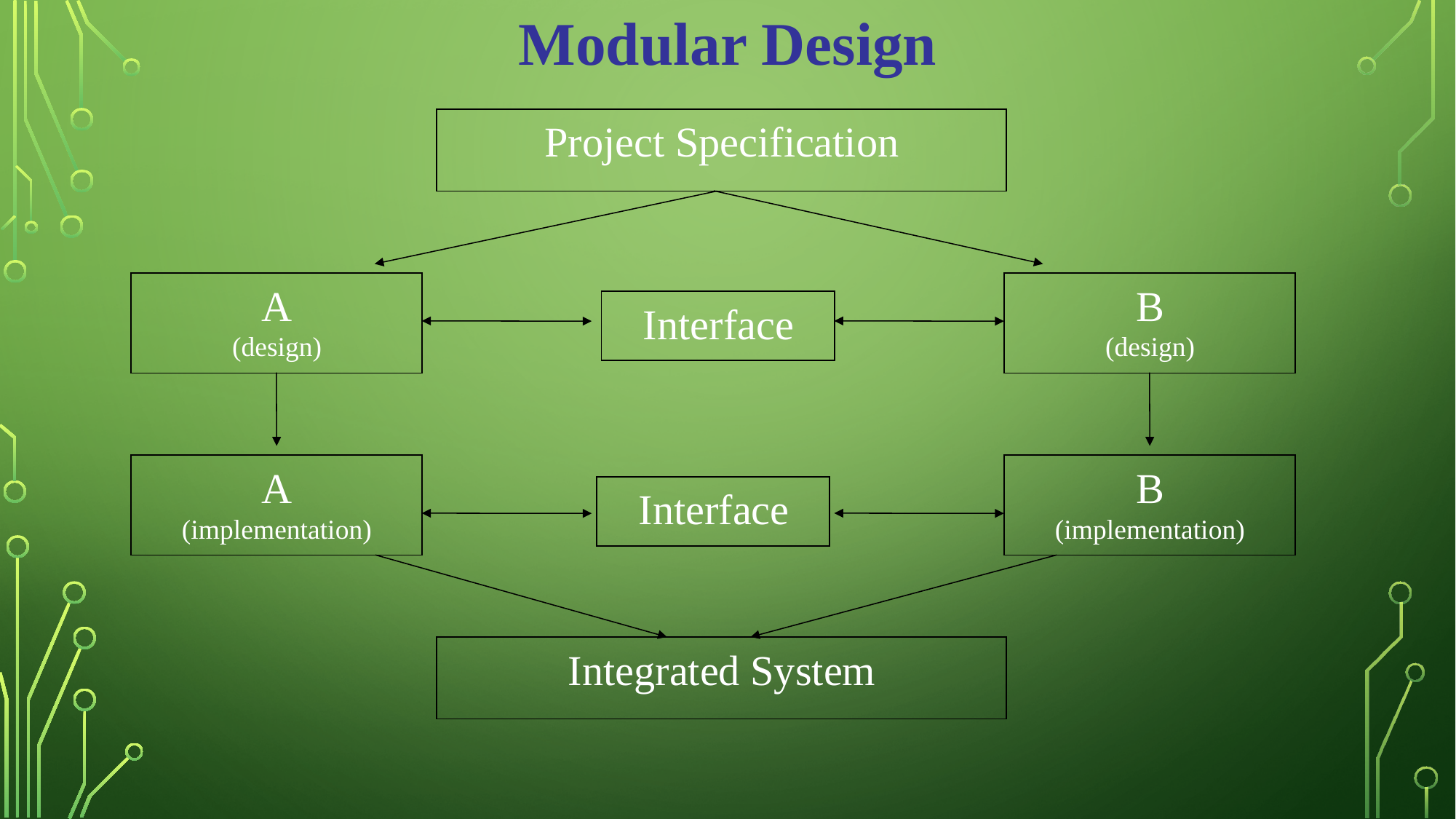

Modular Design
Project Specification

A
(design)
B
(design)
Interface

A
(implementation)
B
(implementation)
Interface

Integrated System